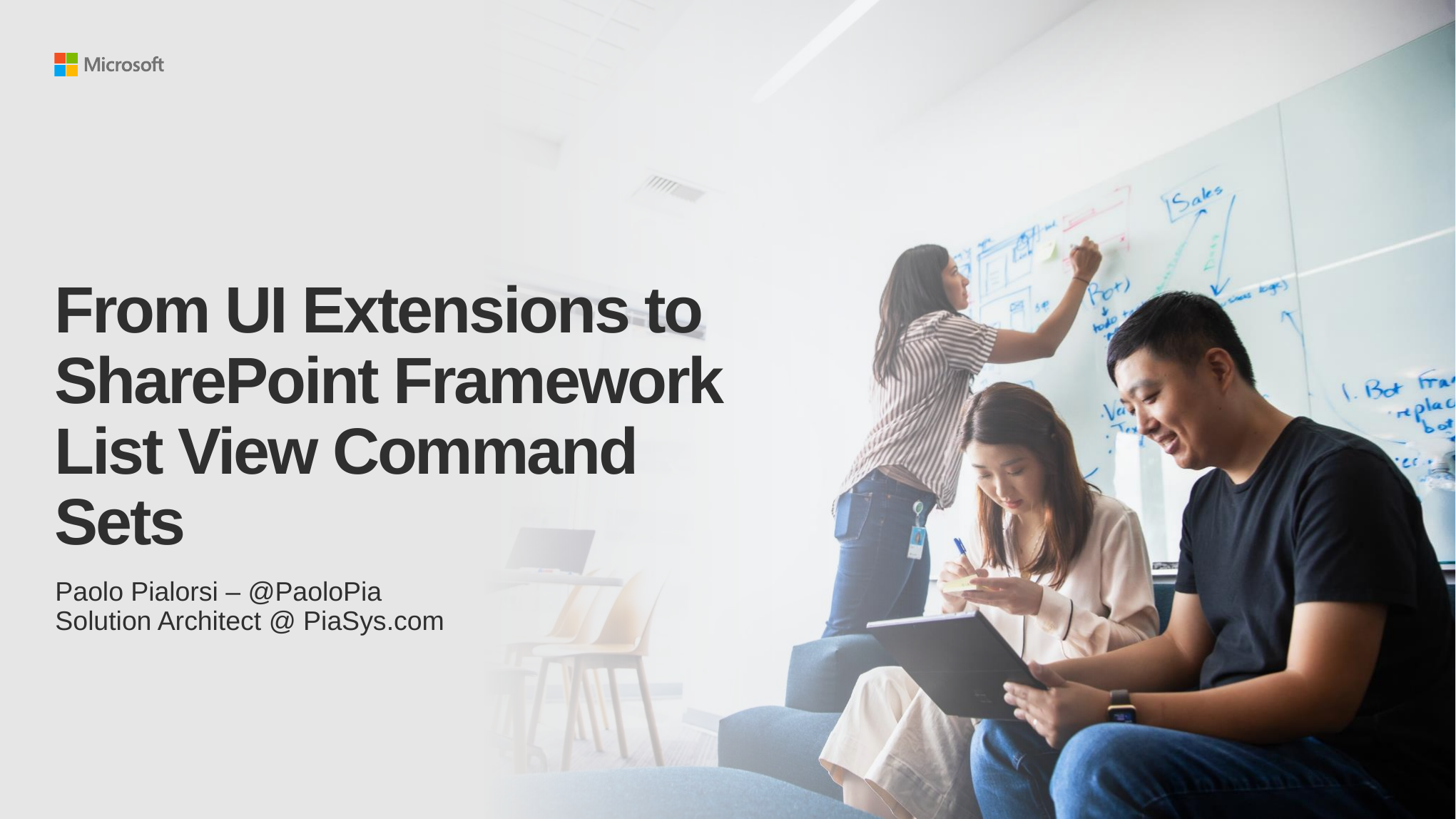

# From UI Extensions to SharePoint Framework List View Command Sets
Paolo Pialorsi – @PaoloPia
Solution Architect @ PiaSys.com